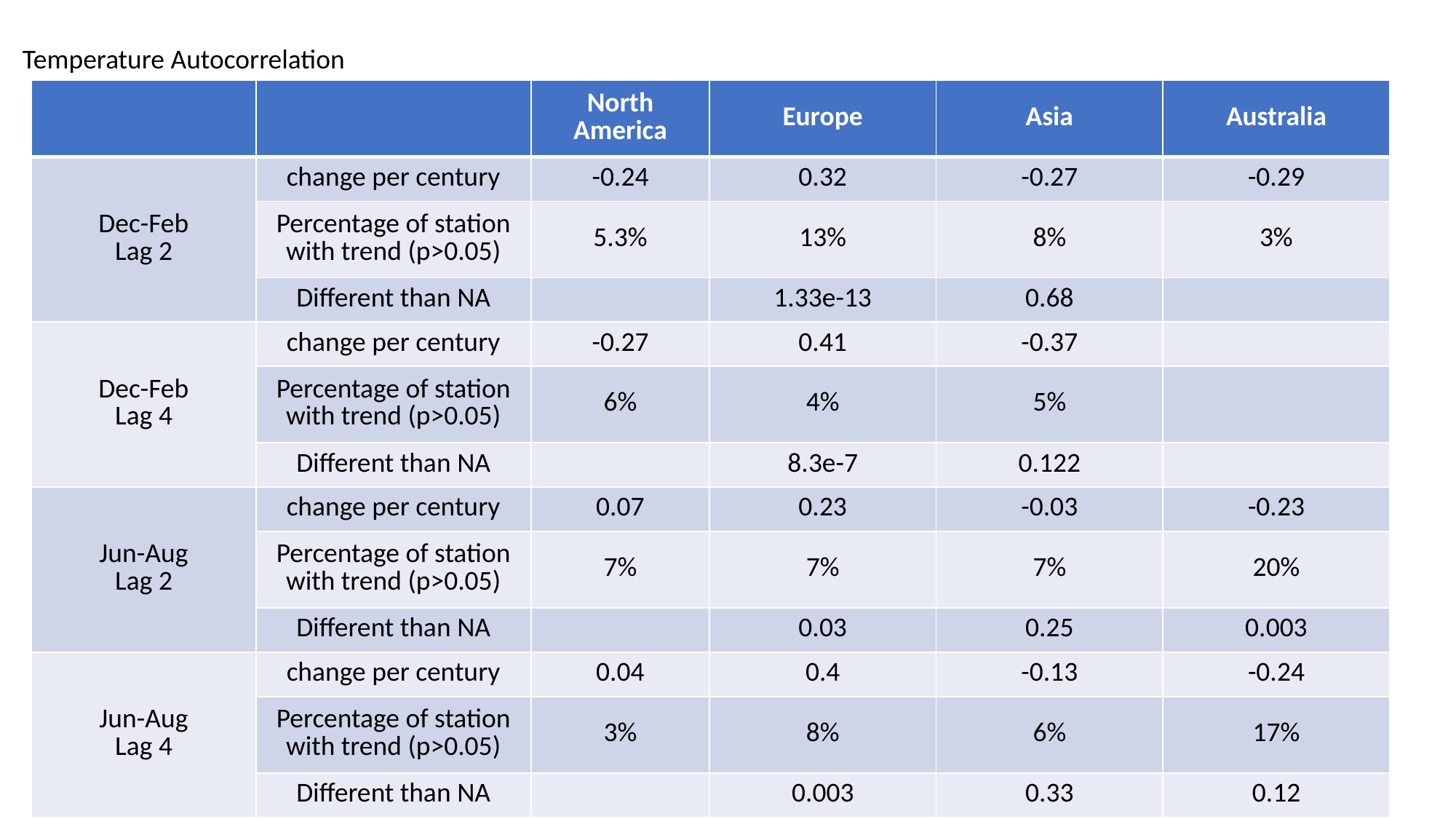

Temperature Autocorrelation
|  |  | North America | Europe | Asia | Australia |
| --- | --- | --- | --- | --- | --- |
| Dec-Feb Lag 2 | change per century | -0.24 | 0.32 | -0.27 | -0.29 |
|  | Percentage of station with trend (p>0.05) | 5.3% | 13% | 8% | 3% |
|  | Different than NA |  | 1.33e-13 | 0.68 |  |
| Dec-Feb Lag 4 | change per century | -0.27 | 0.41 | -0.37 |  |
|  | Percentage of station with trend (p>0.05) | 6% | 4% | 5% |  |
|  | Different than NA |  | 8.3e-7 | 0.122 |  |
| Jun-Aug Lag 2 | change per century | 0.07 | 0.23 | -0.03 | -0.23 |
|  | Percentage of station with trend (p>0.05) | 7% | 7% | 7% | 20% |
|  | Different than NA |  | 0.03 | 0.25 | 0.003 |
| Jun-Aug Lag 4 | change per century | 0.04 | 0.4 | -0.13 | -0.24 |
|  | Percentage of station with trend (p>0.05) | 3% | 8% | 6% | 17% |
|  | Different than NA |  | 0.003 | 0.33 | 0.12 |